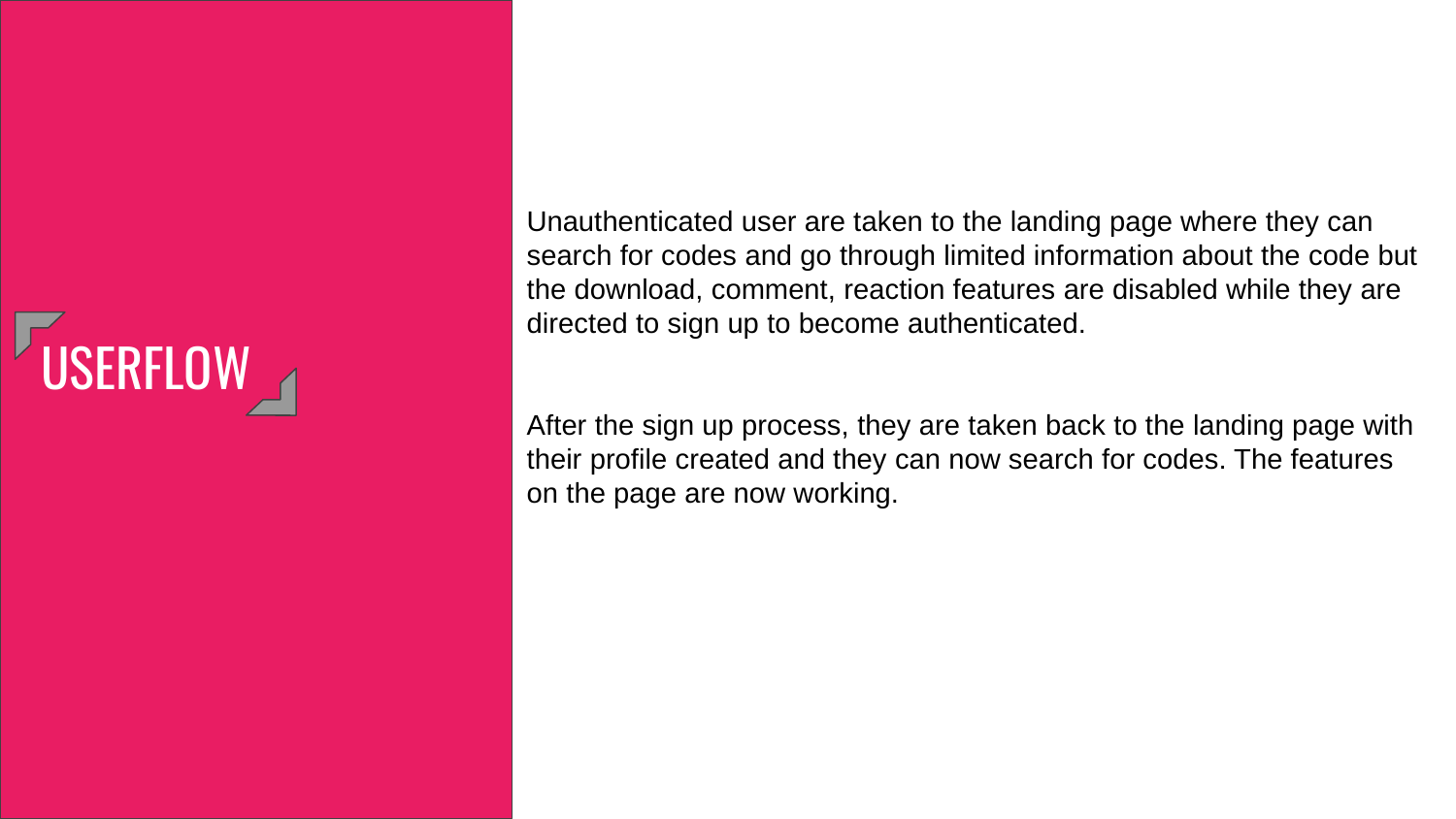

Unauthenticated user are taken to the landing page where they can search for codes and go through limited information about the code but the download, comment, reaction features are disabled while they are directed to sign up to become authenticated.

After the sign up process, they are taken back to the landing page with their profile created and they can now search for codes. The features on the page are now working.

USERFLOW